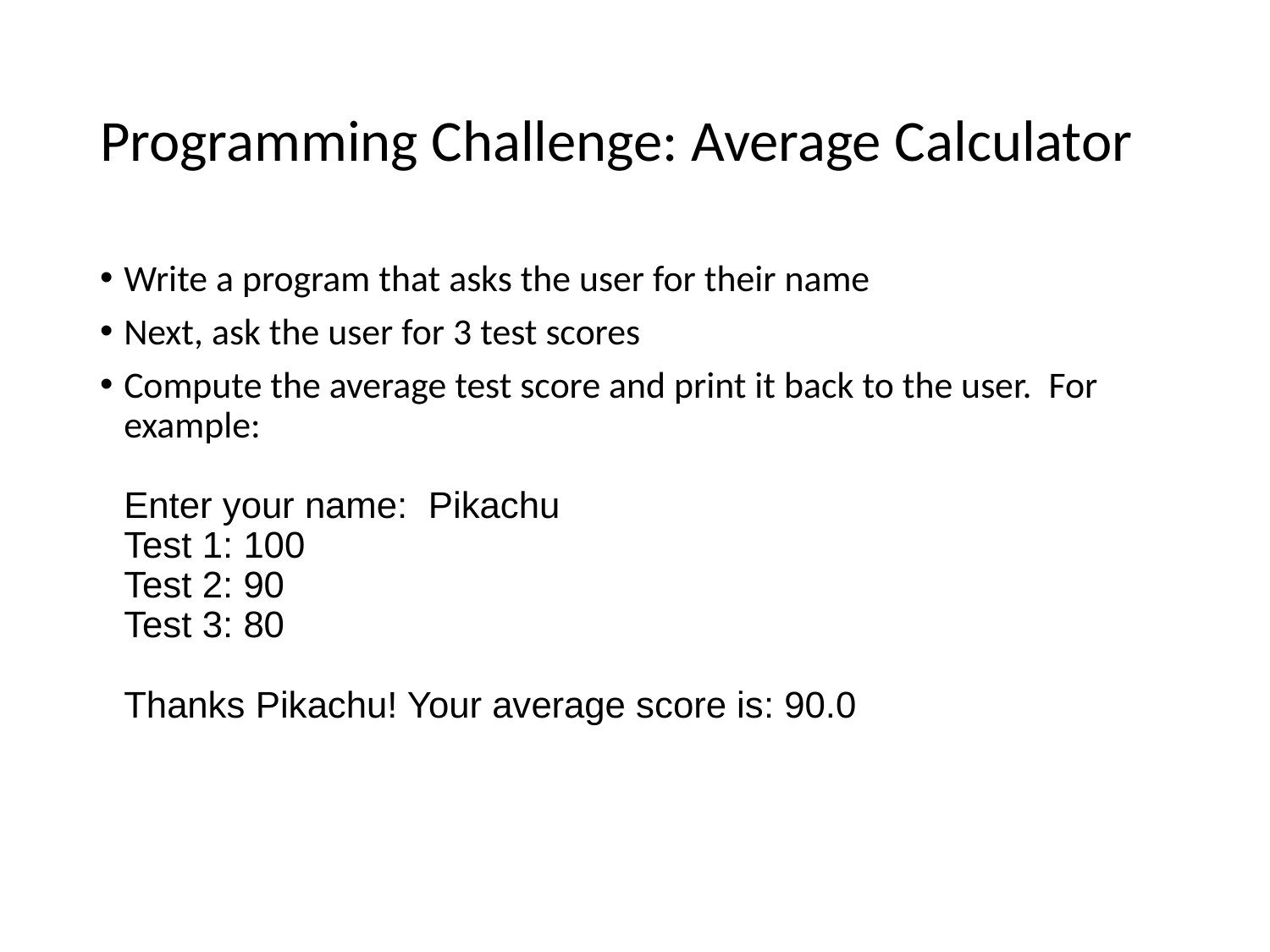

# Programming Challenge: Average Calculator
Write a program that asks the user for their name
Next, ask the user for 3 test scores
Compute the average test score and print it back to the user.  For example:
Enter your name:  Pikachu
Test 1: 100
Test 2: 90
Test 3: 80
Thanks Pikachu! Your average score is: 90.0